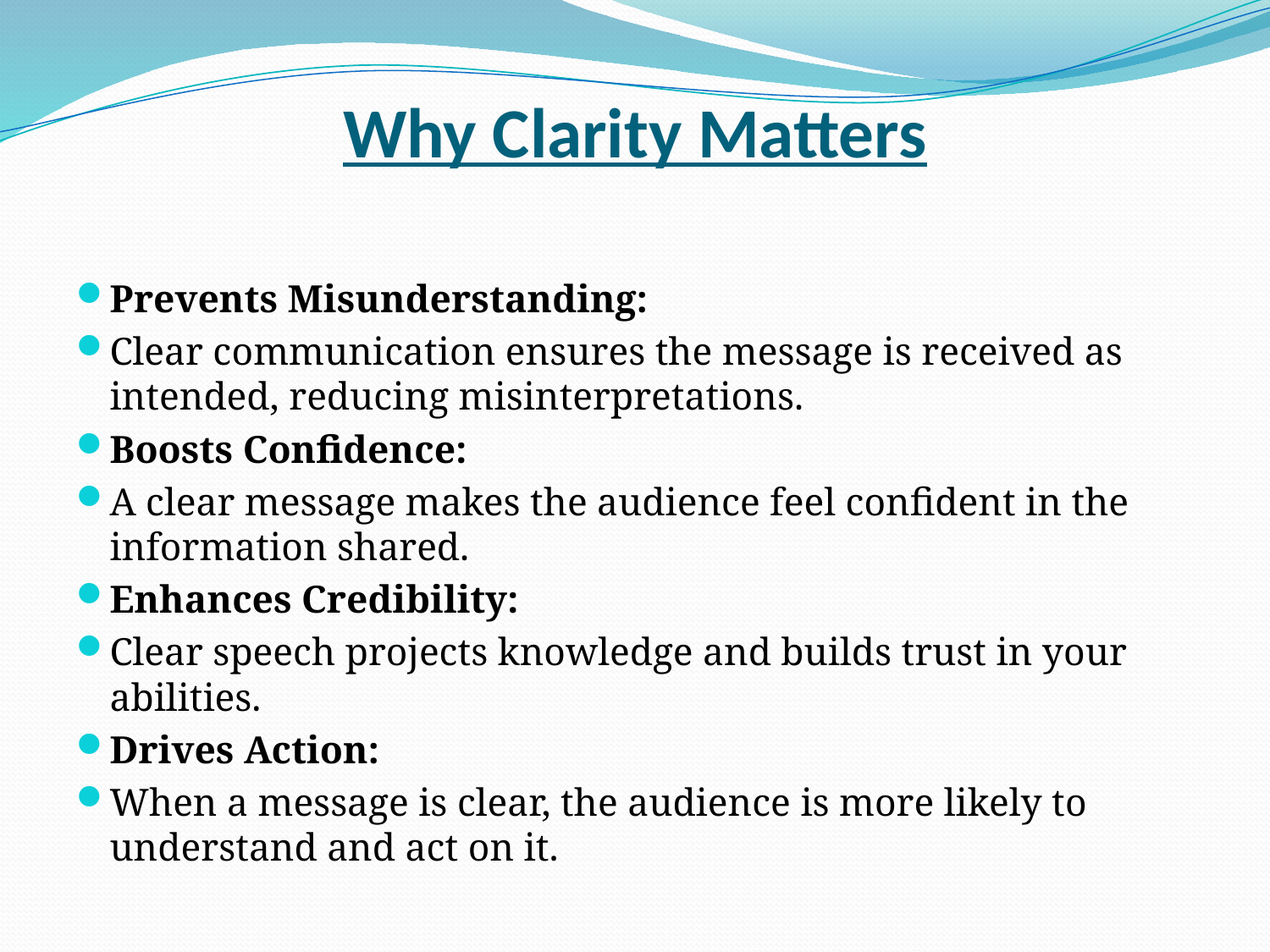

# Why Clarity Matters
Prevents Misunderstanding:
Clear communication ensures the message is received as intended, reducing misinterpretations.
Boosts Confidence:
A clear message makes the audience feel confident in the information shared.
Enhances Credibility:
Clear speech projects knowledge and builds trust in your abilities.
Drives Action:
When a message is clear, the audience is more likely to understand and act on it.